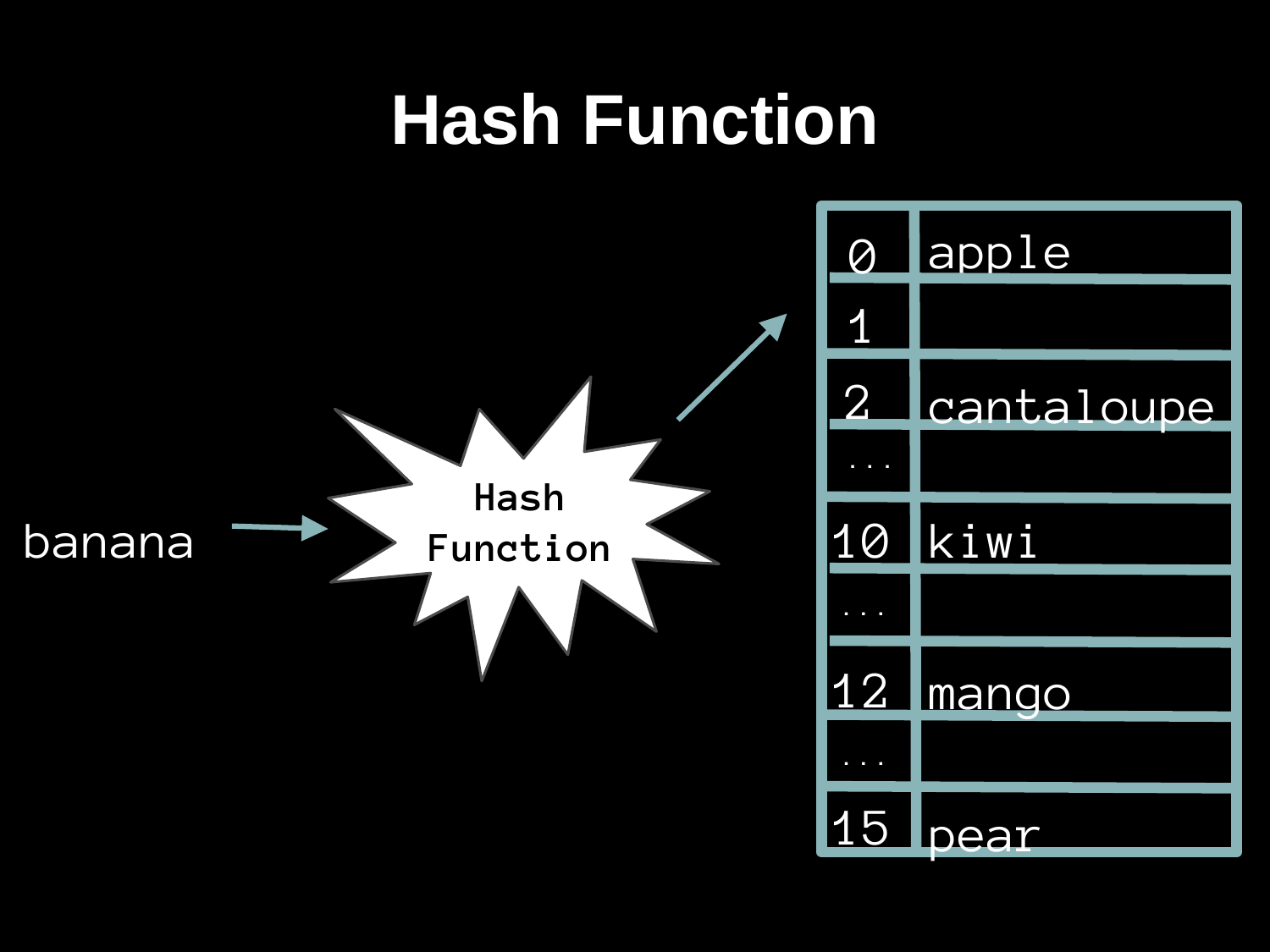

Hash Function

apple

0

1

2

cantaloupe

Hash Function
...

banana

10

kiwi

...

12

mango

...

15

pear